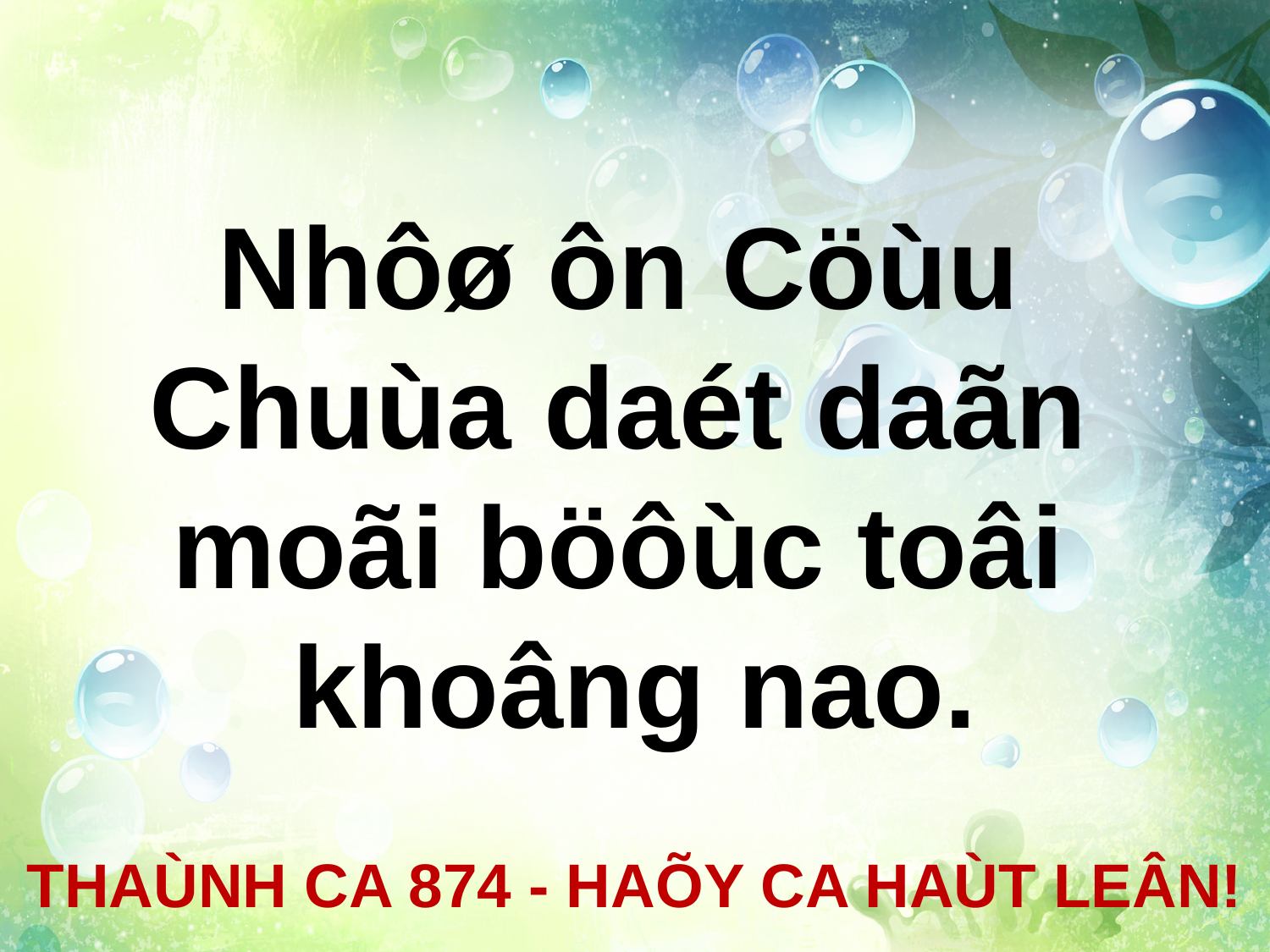

Nhôø ôn Cöùu
Chuùa daét daãn
moãi böôùc toâi
khoâng nao.
THAÙNH CA 874 - HAÕY CA HAÙT LEÂN!